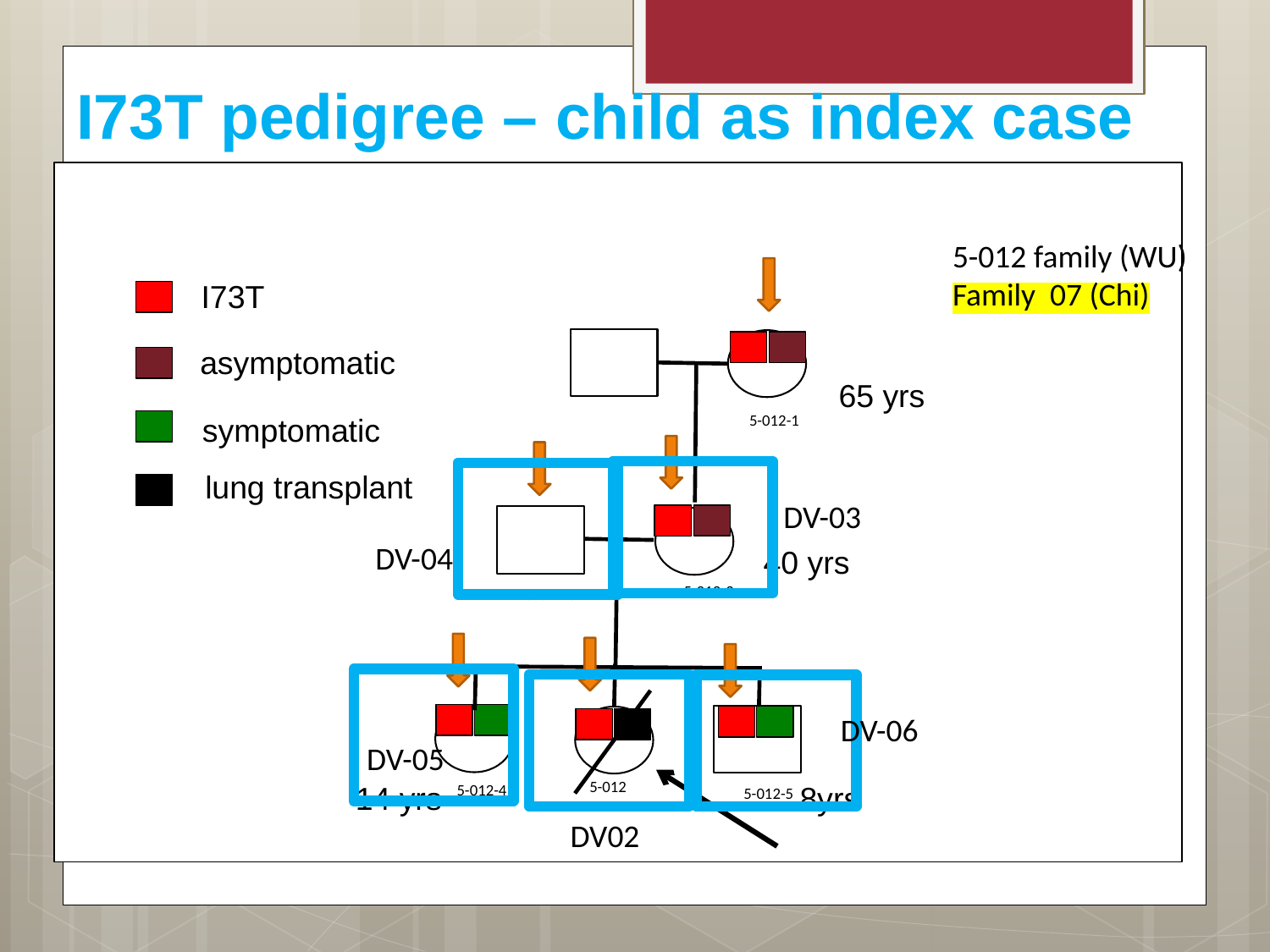

# I73T pedigree – child as index case

5-012 family (WU)
Family  07 (Chi)

I73T

asymptomatic

65 yrs
5-012-1
symptomatic

lung transplant

DV-03
DV-04
40 yrs
5-012-2
5-012-3

DV-06
DV-05
5-012
14 yrs
8yrs
5-012-4
5-012-5
DV02